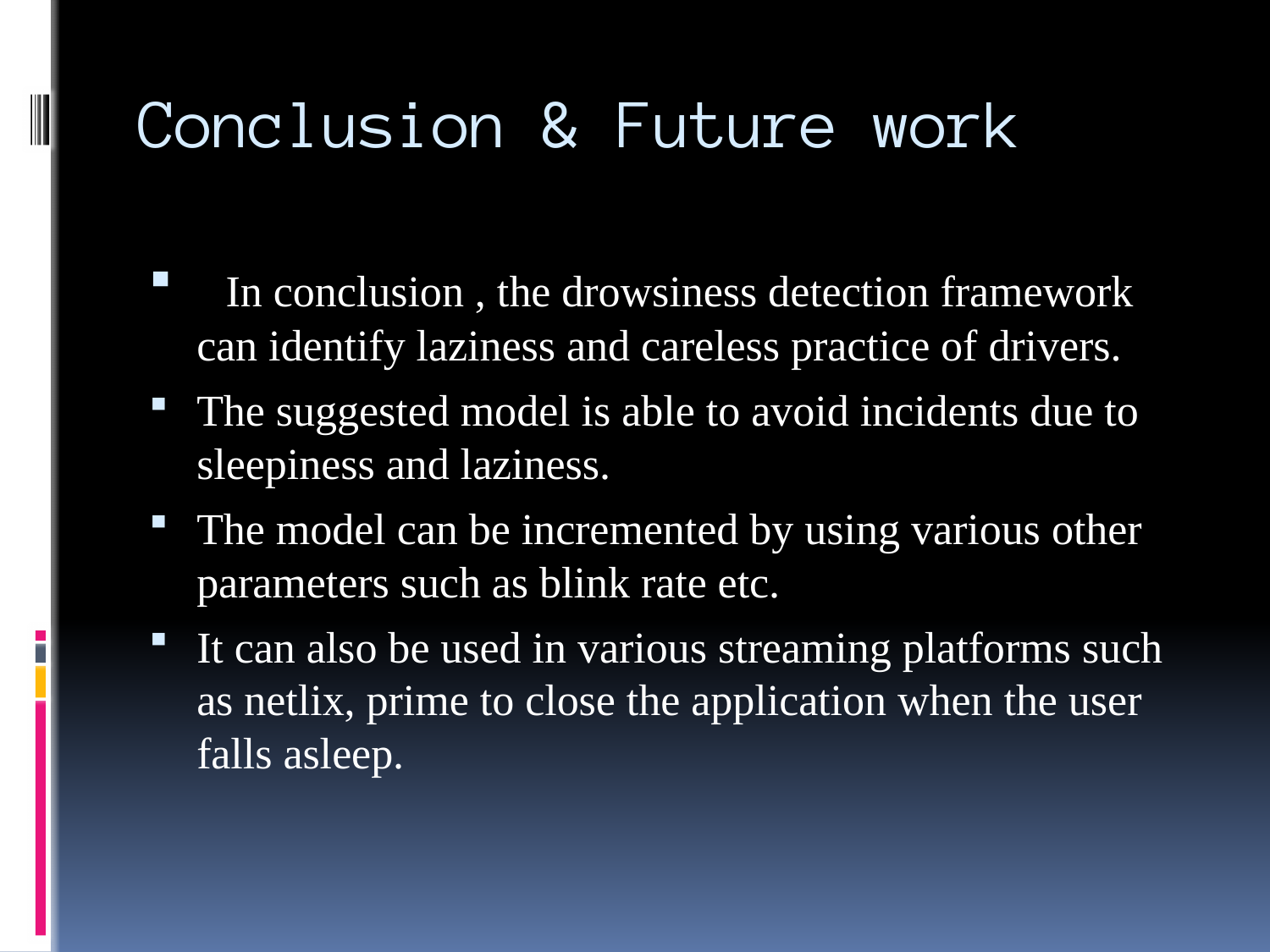

# Conclusion & Future work
  In conclusion , the drowsiness detection framework can identify laziness and careless practice of drivers.
The suggested model is able to avoid incidents due to sleepiness and laziness.
The model can be incremented by using various other parameters such as blink rate etc.
It can also be used in various streaming platforms such as netlix, prime to close the application when the user falls asleep.